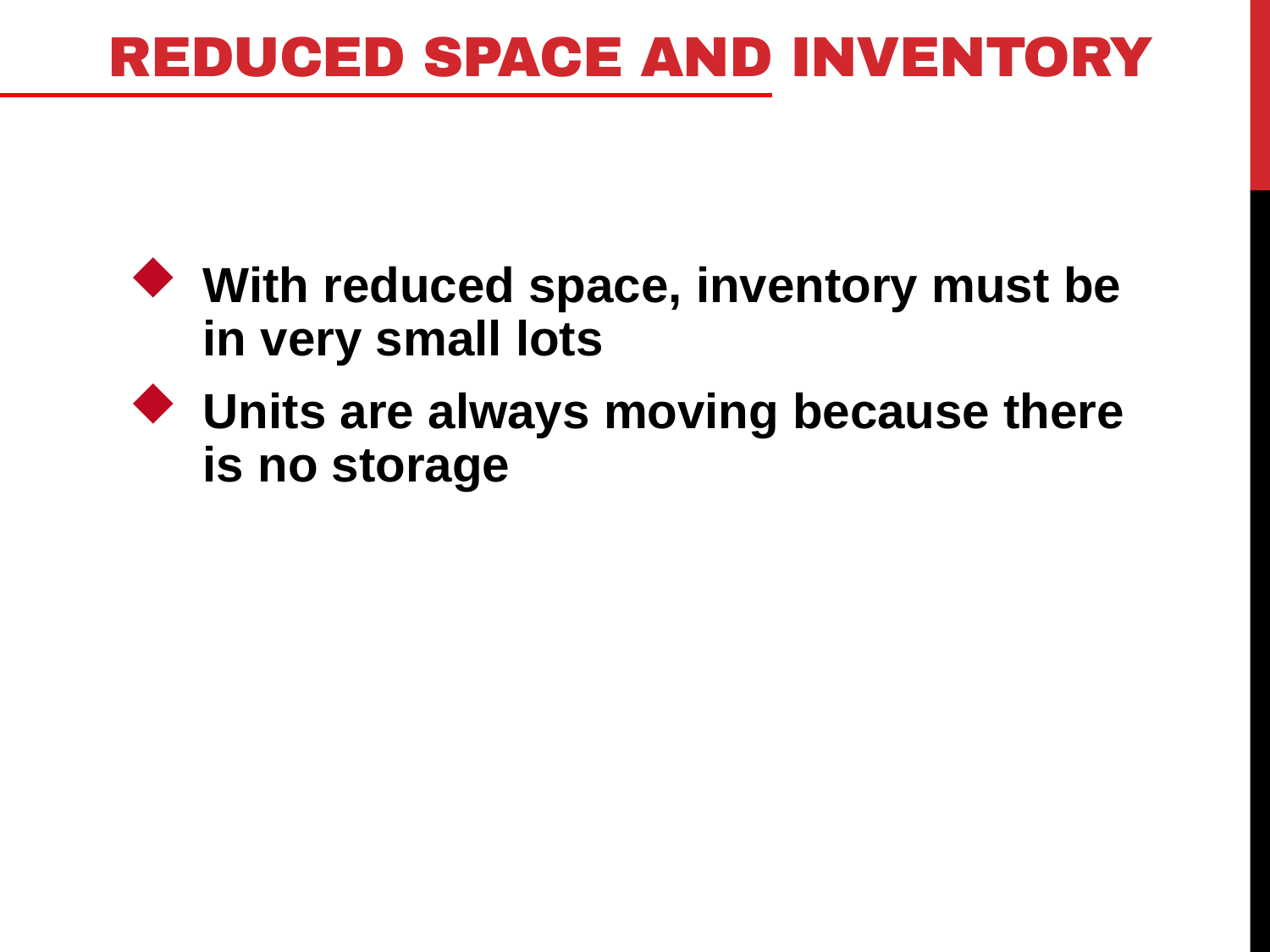

# Reduced Space and Inventory
With reduced space, inventory must be in very small lots
Units are always moving because there is no storage